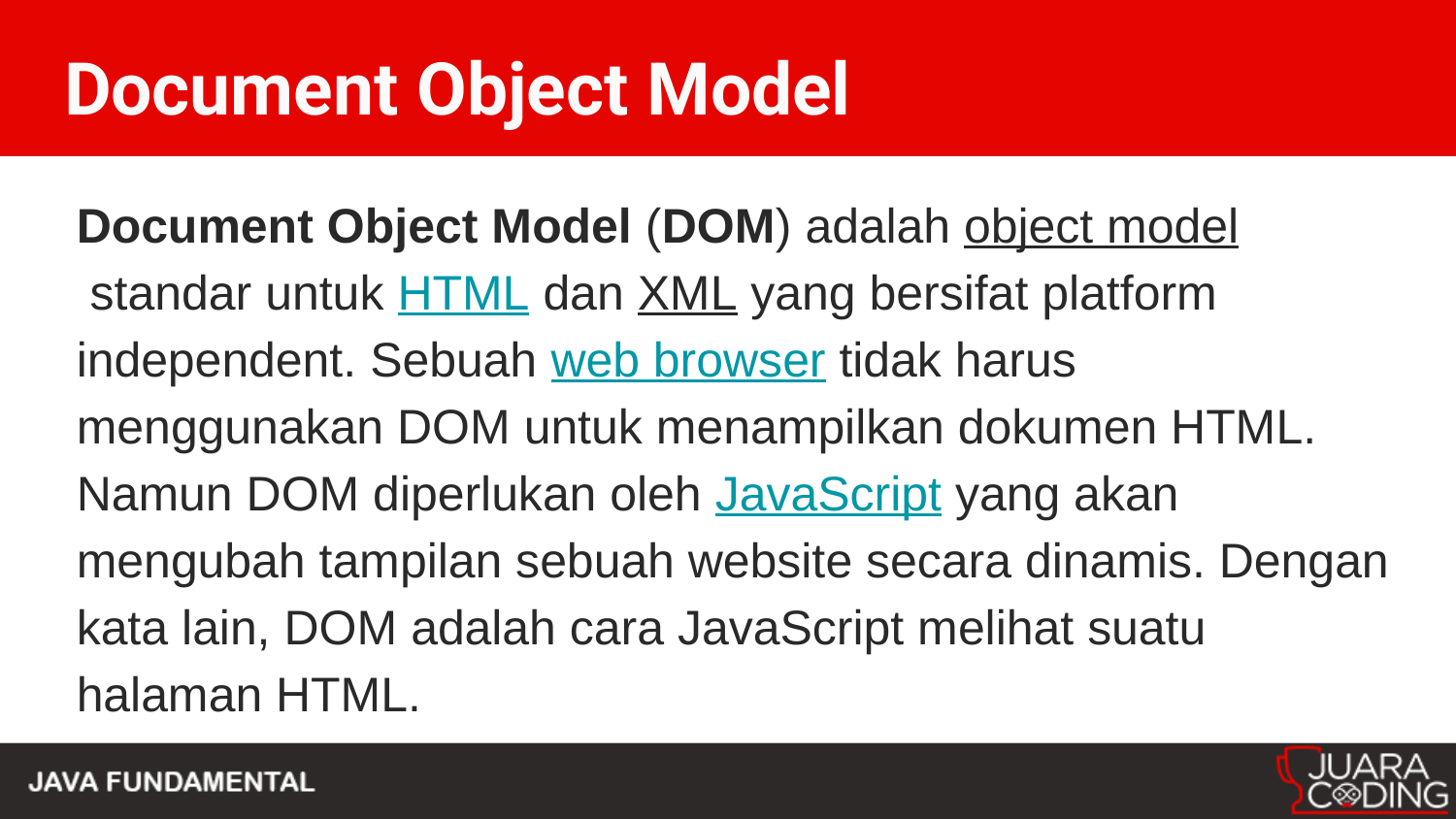

# Document Object Model
Document Object Model (DOM) adalah object model standar untuk HTML dan XML yang bersifat platform independent. Sebuah web browser tidak harus menggunakan DOM untuk menampilkan dokumen HTML. Namun DOM diperlukan oleh JavaScript yang akan mengubah tampilan sebuah website secara dinamis. Dengan kata lain, DOM adalah cara JavaScript melihat suatu halaman HTML.